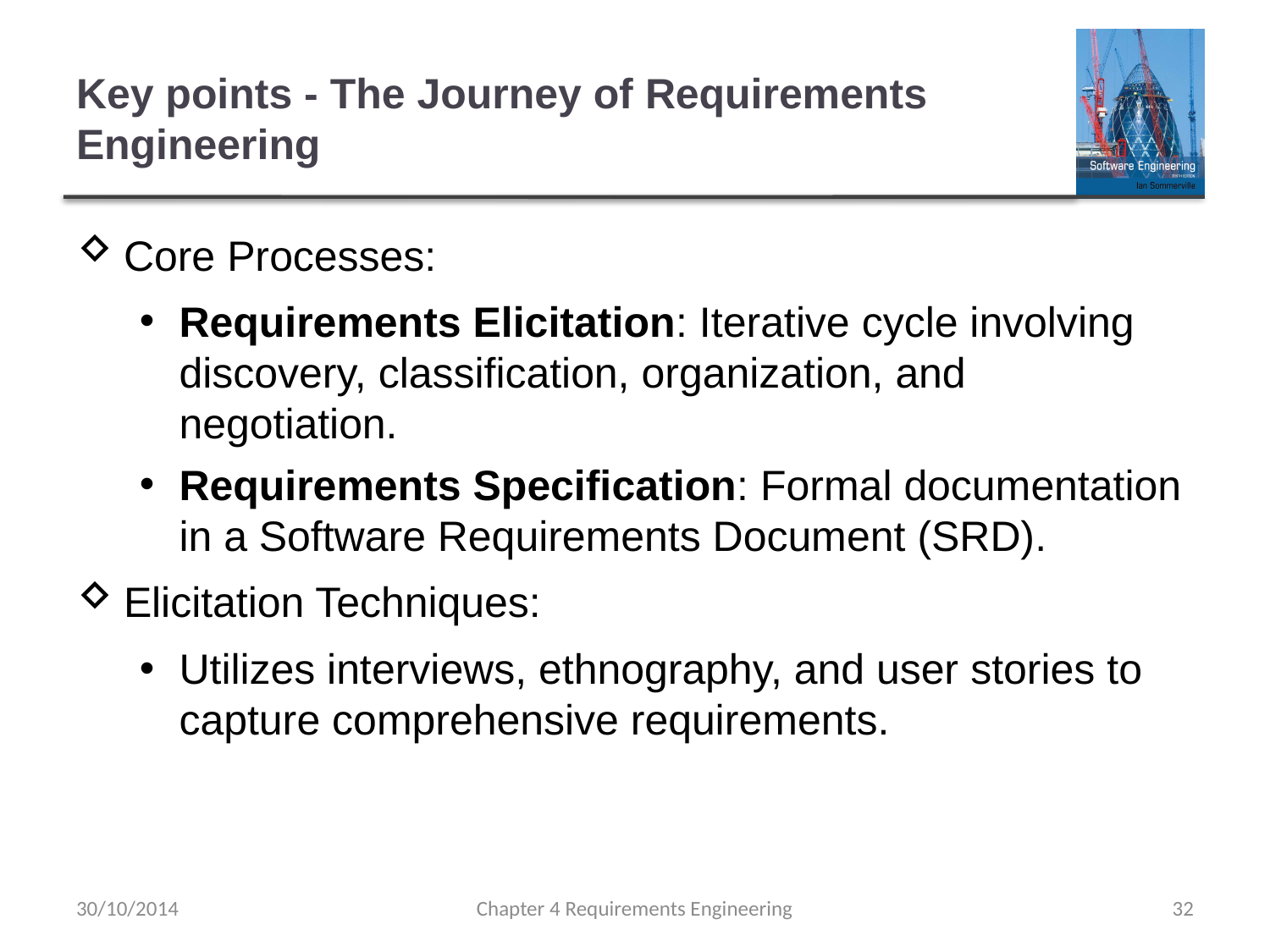

# Key points - The Journey of Requirements Engineering
Core Processes:
Requirements Elicitation: Iterative cycle involving discovery, classification, organization, and negotiation.
Requirements Specification: Formal documentation in a Software Requirements Document (SRD).
Elicitation Techniques:
Utilizes interviews, ethnography, and user stories to capture comprehensive requirements.
30/10/2014
Chapter 4 Requirements Engineering
32